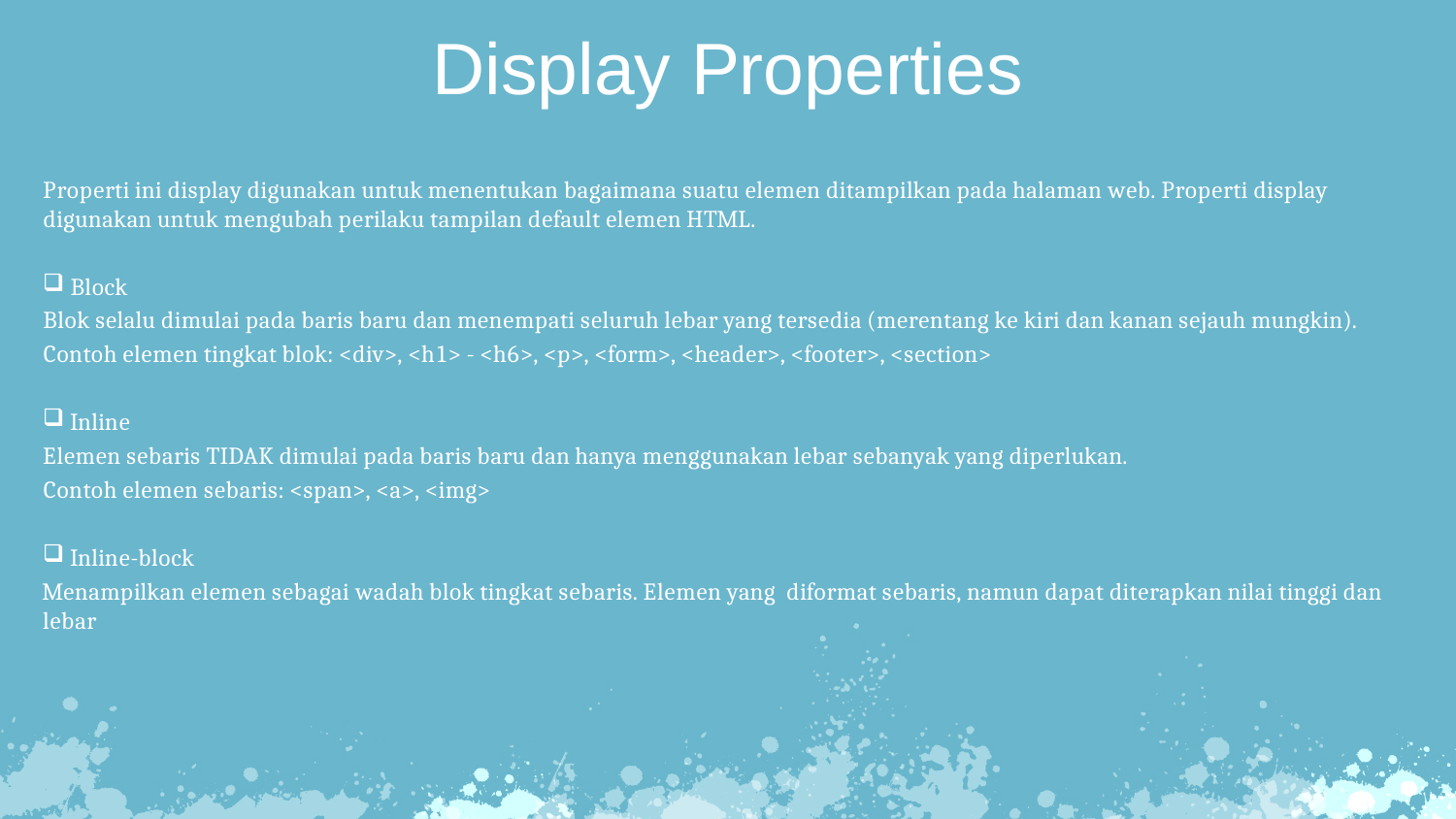

Display Properties
Properti ini display digunakan untuk menentukan bagaimana suatu elemen ditampilkan pada halaman web. Properti display digunakan untuk mengubah perilaku tampilan default elemen HTML.

Block
Blok selalu dimulai pada baris baru dan menempati seluruh lebar yang tersedia (merentang ke kiri dan kanan sejauh mungkin).
Contoh elemen tingkat blok: <div>, <h1> - <h6>, <p>, <form>, <header>, <footer>, <section>

Inline
Elemen sebaris TIDAK dimulai pada baris baru dan hanya menggunakan lebar sebanyak yang diperlukan.
Contoh elemen sebaris: <span>, <a>, <img>

Inline-block
Menampilkan elemen sebagai wadah blok tingkat sebaris. Elemen yang  diformat sebaris, namun dapat diterapkan nilai tinggi dan lebar